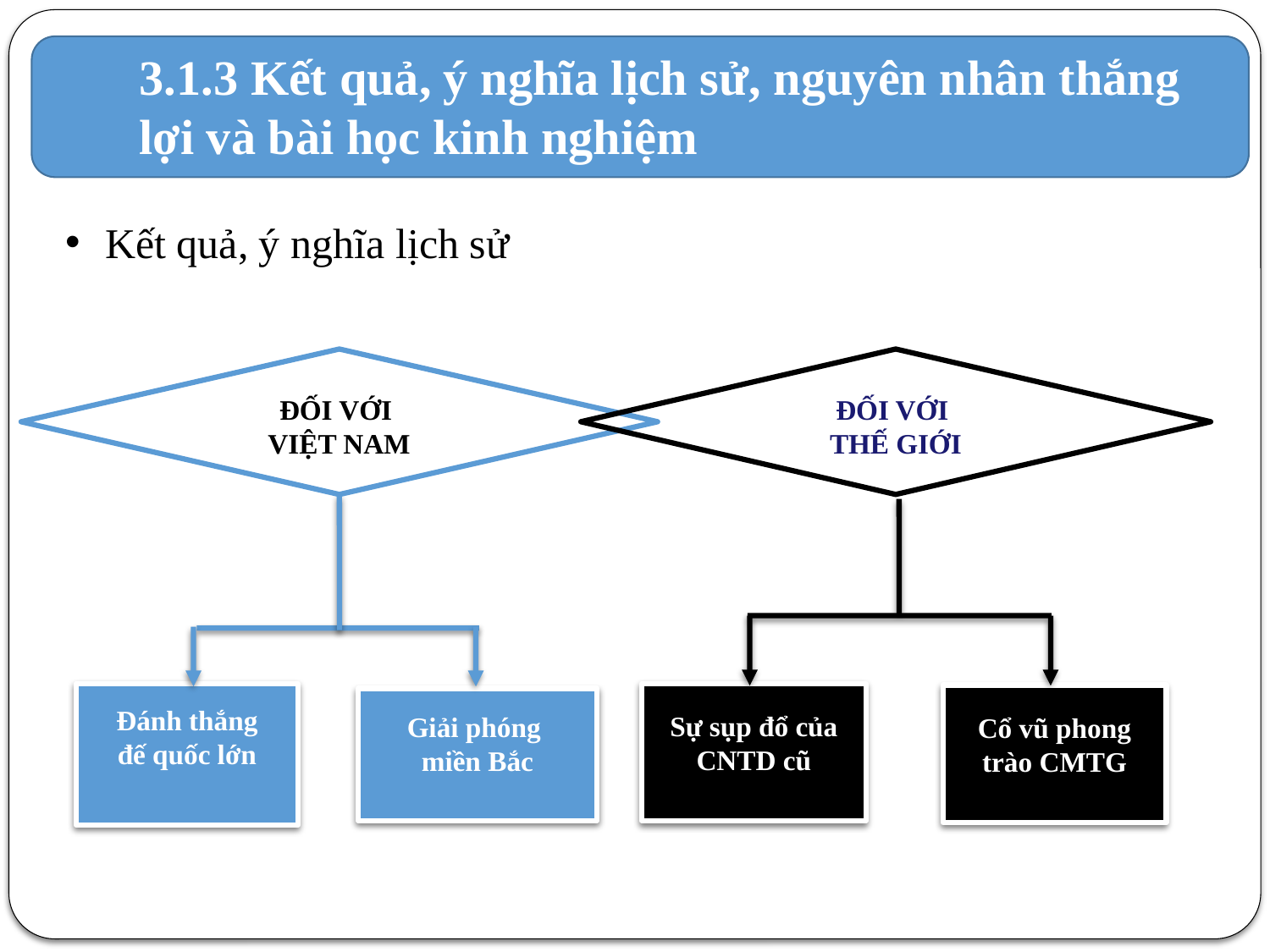

# 3.1.3 Kết quả, ý nghĩa lịch sử, nguyên nhân thắng lợi và bài học kinh nghiệm
Kết quả, ý nghĩa lịch sử
ĐỐI VỚI
VIỆT NAM
ĐỐI VỚI
THẾ GIỚI

Đánh thắng
đế quốc lớn

Sự sụp đổ của CNTD cũ

Cổ vũ phong trào CMTG

Giải phóng
miền Bắc